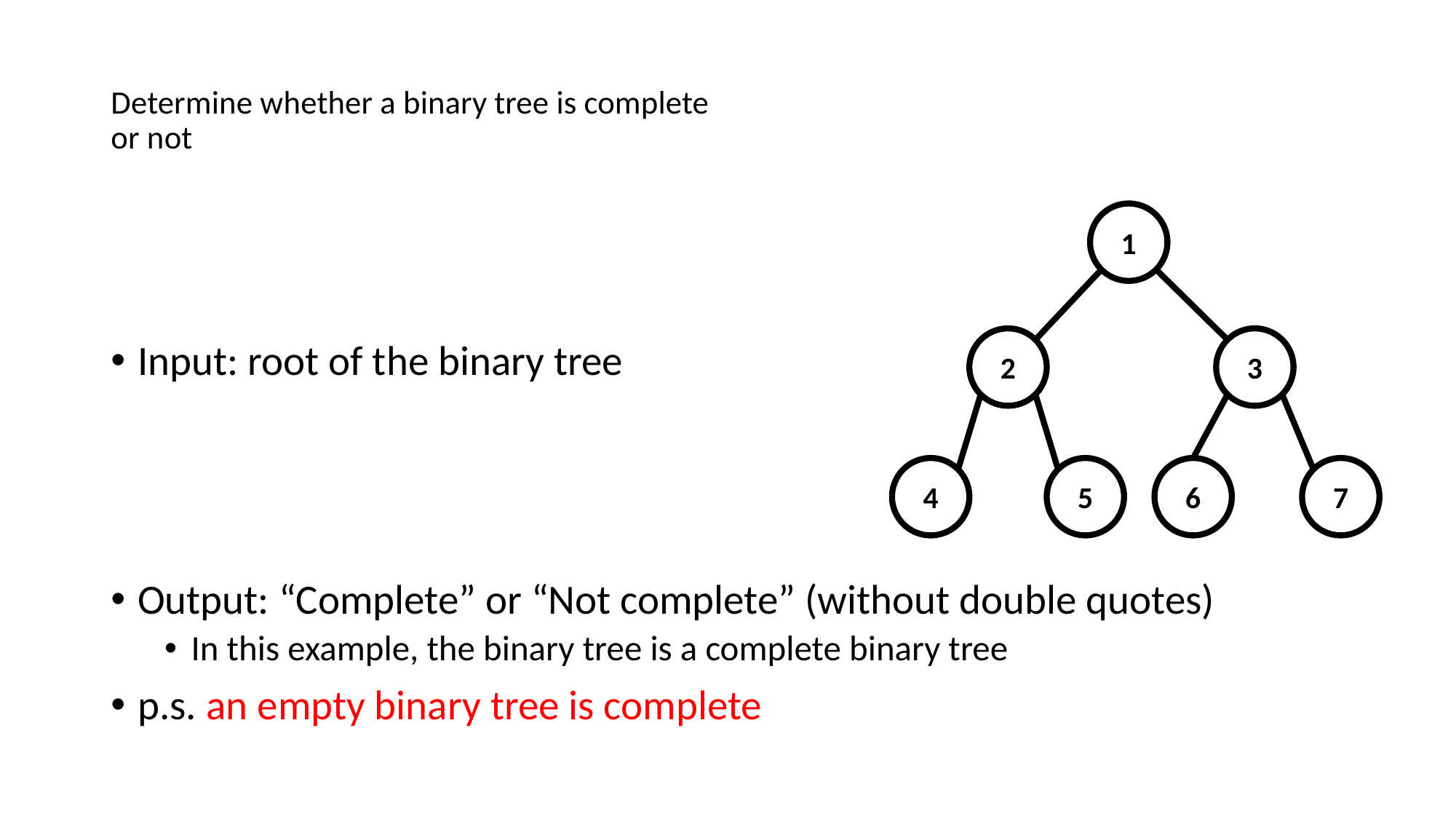

# Determine whether a binary tree is complete or not

Input: root of the binary tree

Output: “Complete” or “Not complete” (without double quotes)
In this example, the binary tree is a complete binary tree
p.s. an empty binary tree is complete

1
2
3
4
5
6
7